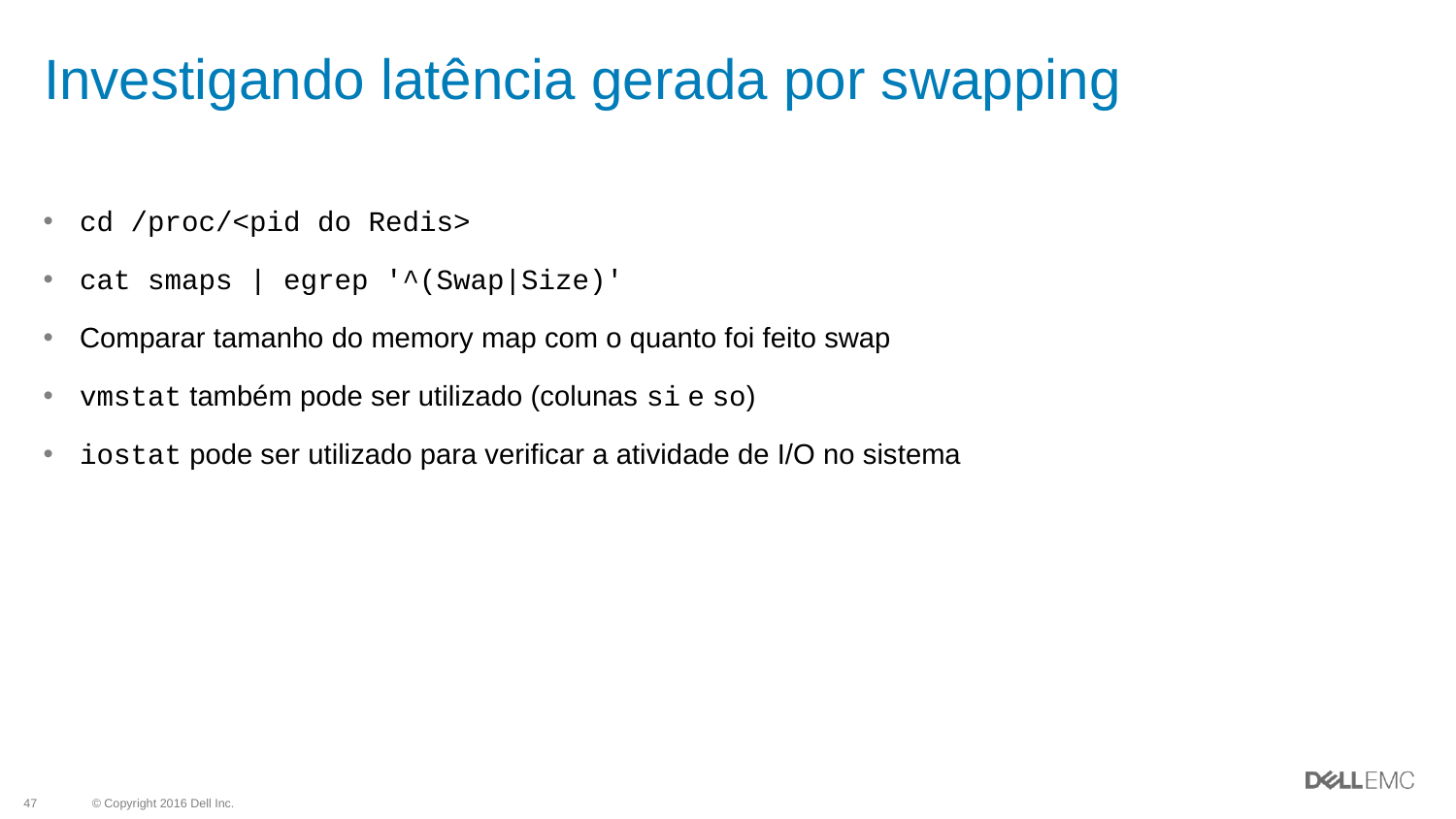

# Investigando latência gerada por swapping
cd /proc/<pid do Redis>
cat smaps | egrep '^(Swap|Size)'
Comparar tamanho do memory map com o quanto foi feito swap
vmstat também pode ser utilizado (colunas si e so)
iostat pode ser utilizado para verificar a atividade de I/O no sistema